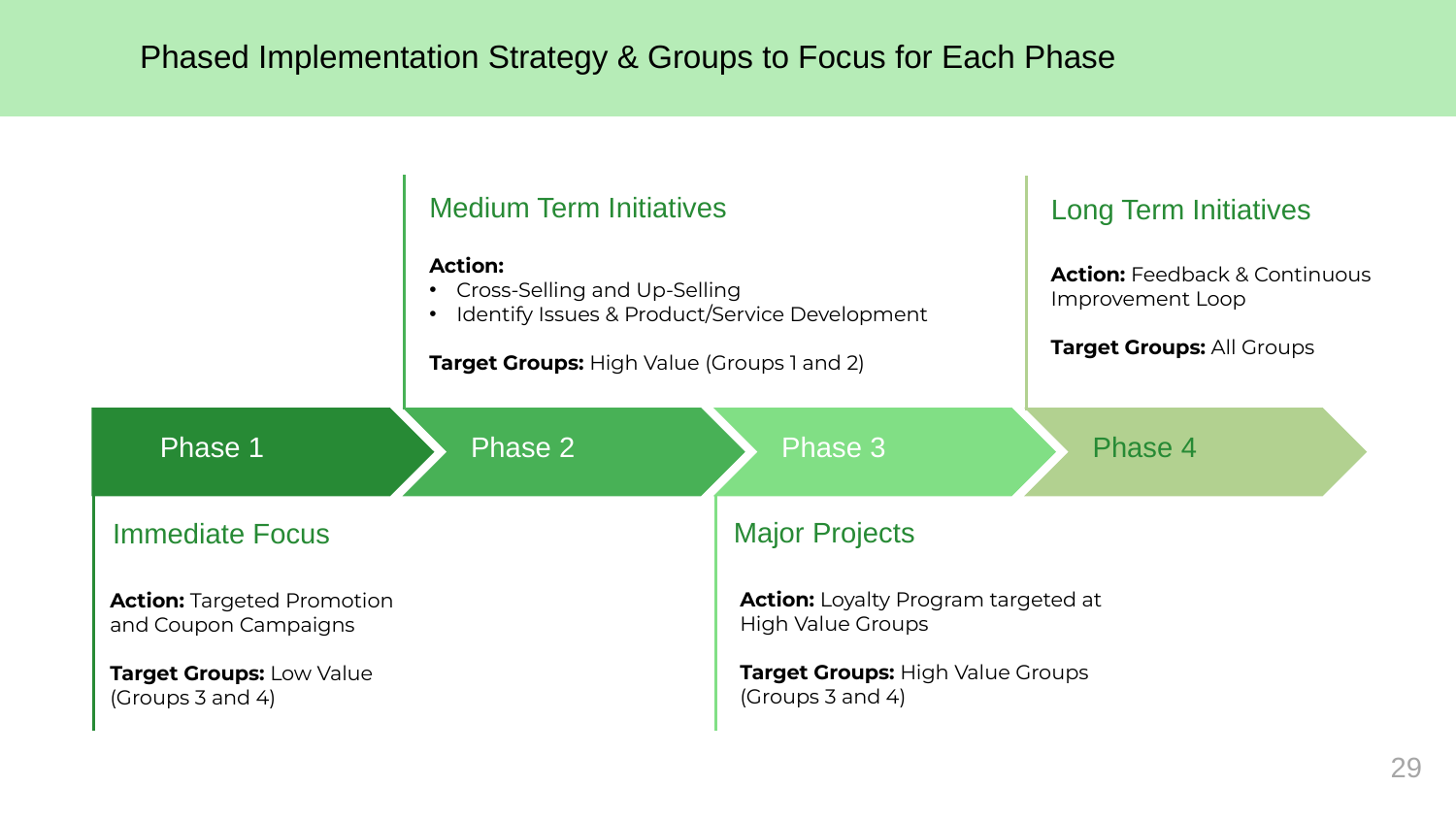

Phased Implementation Strategy & Groups to Focus for Each Phase

Medium Term Initiatives

Long Term Initiatives
Action:
Cross-Selling and Up-Selling
Identify Issues & Product/Service Development

Target Groups: High Value (Groups 1 and 2)
Action: Feedback & Continuous Improvement Loop
Target Groups: All Groups

Phase 1
Phase 2
Phase 3
Phase 4
Major Projects
Immediate Focus
Action: Loyalty Program targeted at High Value Groups

Target Groups: High Value Groups
(Groups 3 and 4)
Action: Targeted Promotion and Coupon Campaigns
Target Groups: Low Value (Groups 3 and 4)
29